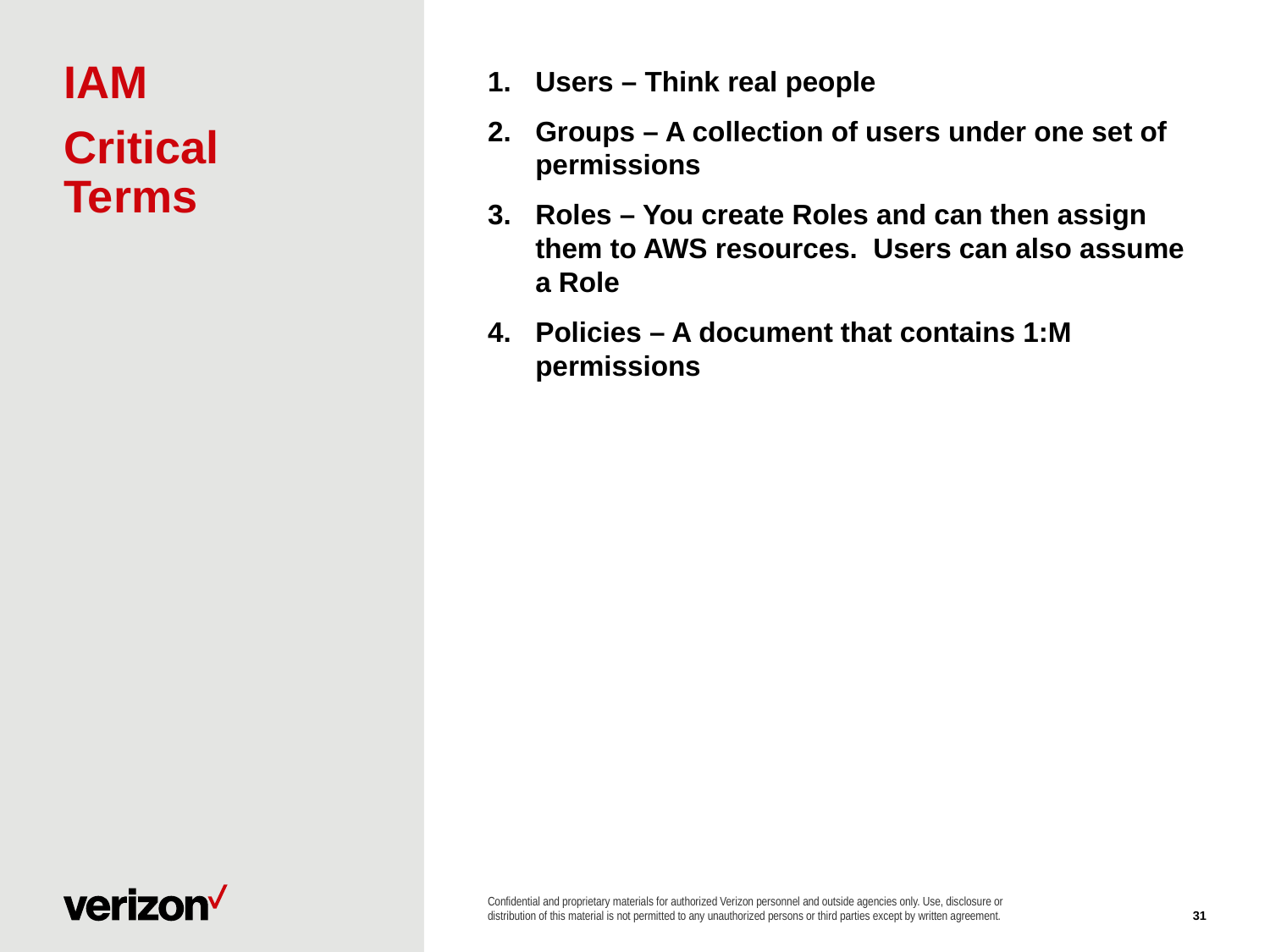

IAM
Critical Terms
Users – Think real people
Groups – A collection of users under one set of permissions
Roles – You create Roles and can then assign them to AWS resources.  Users can also assume a Role
Policies – A document that contains 1:M permissions
31